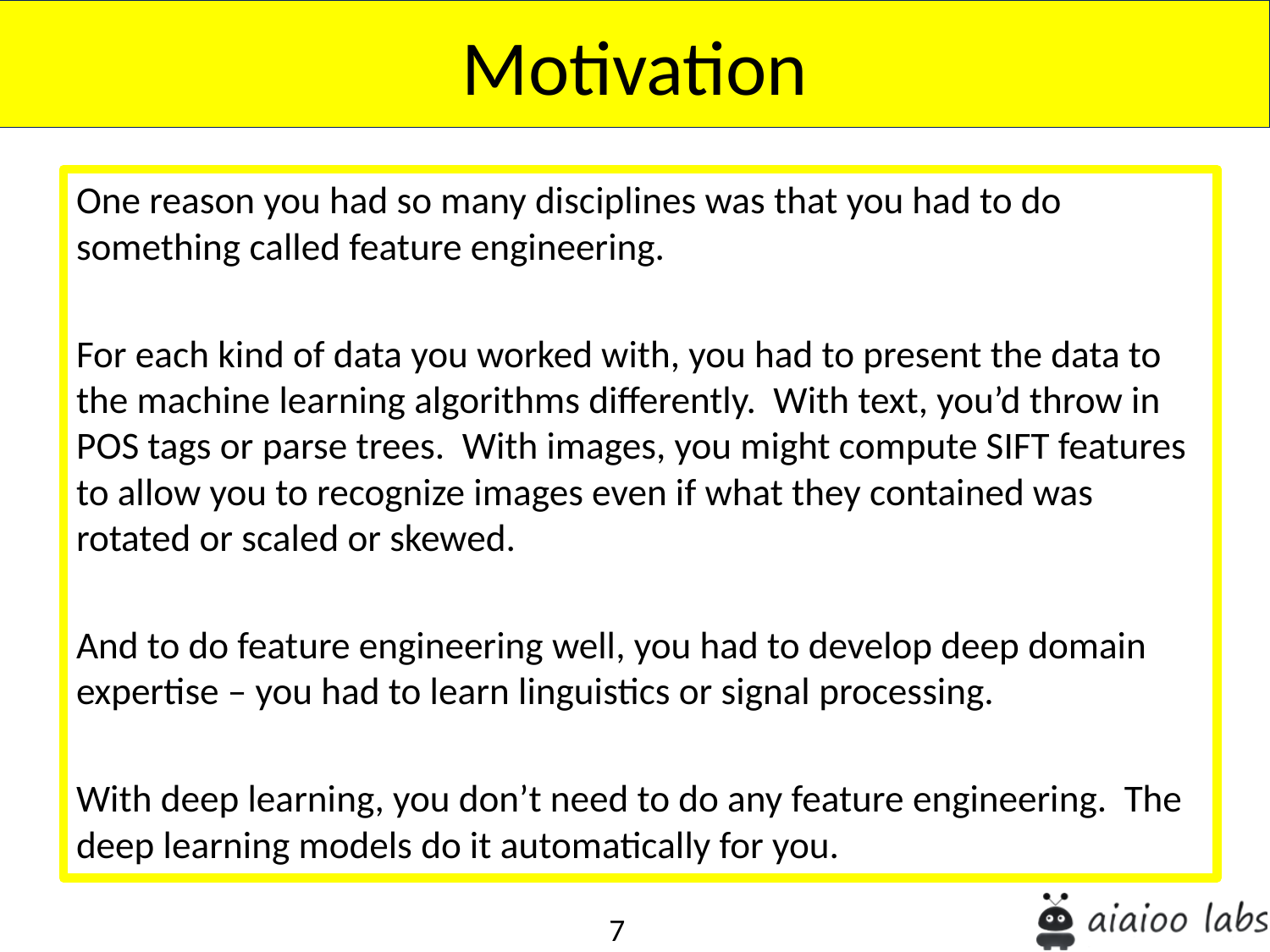

Motivation
One reason you had so many disciplines was that you had to do something called feature engineering.

For each kind of data you worked with, you had to present the data to the machine learning algorithms differently.  With text, you’d throw in POS tags or parse trees.  With images, you might compute SIFT features to allow you to recognize images even if what they contained was rotated or scaled or skewed.

And to do feature engineering well, you had to develop deep domain expertise – you had to learn linguistics or signal processing.

With deep learning, you don’t need to do any feature engineering.  The deep learning models do it automatically for you.